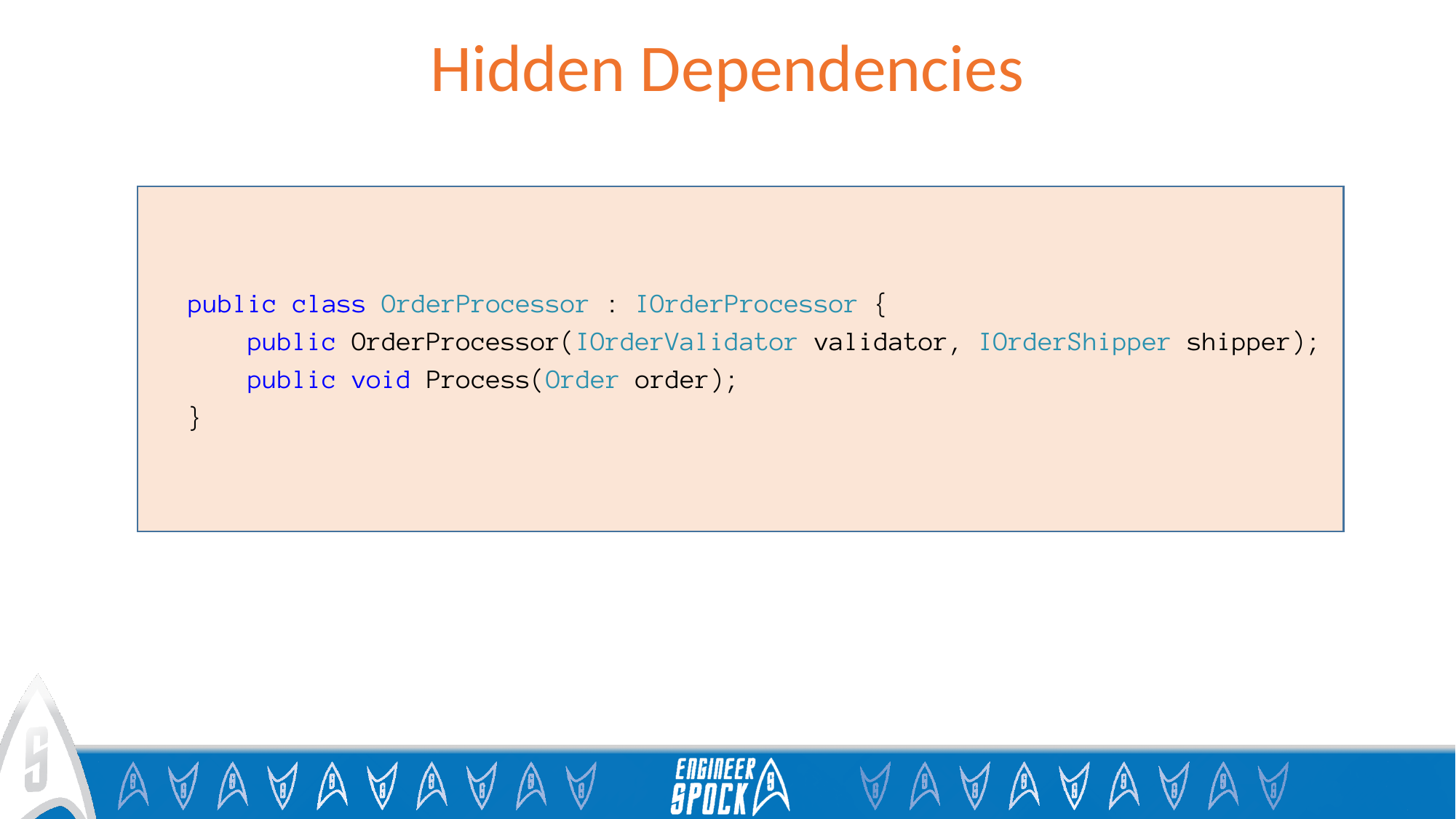

# Hidden Dependencies

public class OrderProcessor : IOrderProcessor {
    public OrderProcessor(IOrderValidator validator, IOrderShipper shipper);
    public void Process(Order order);
}